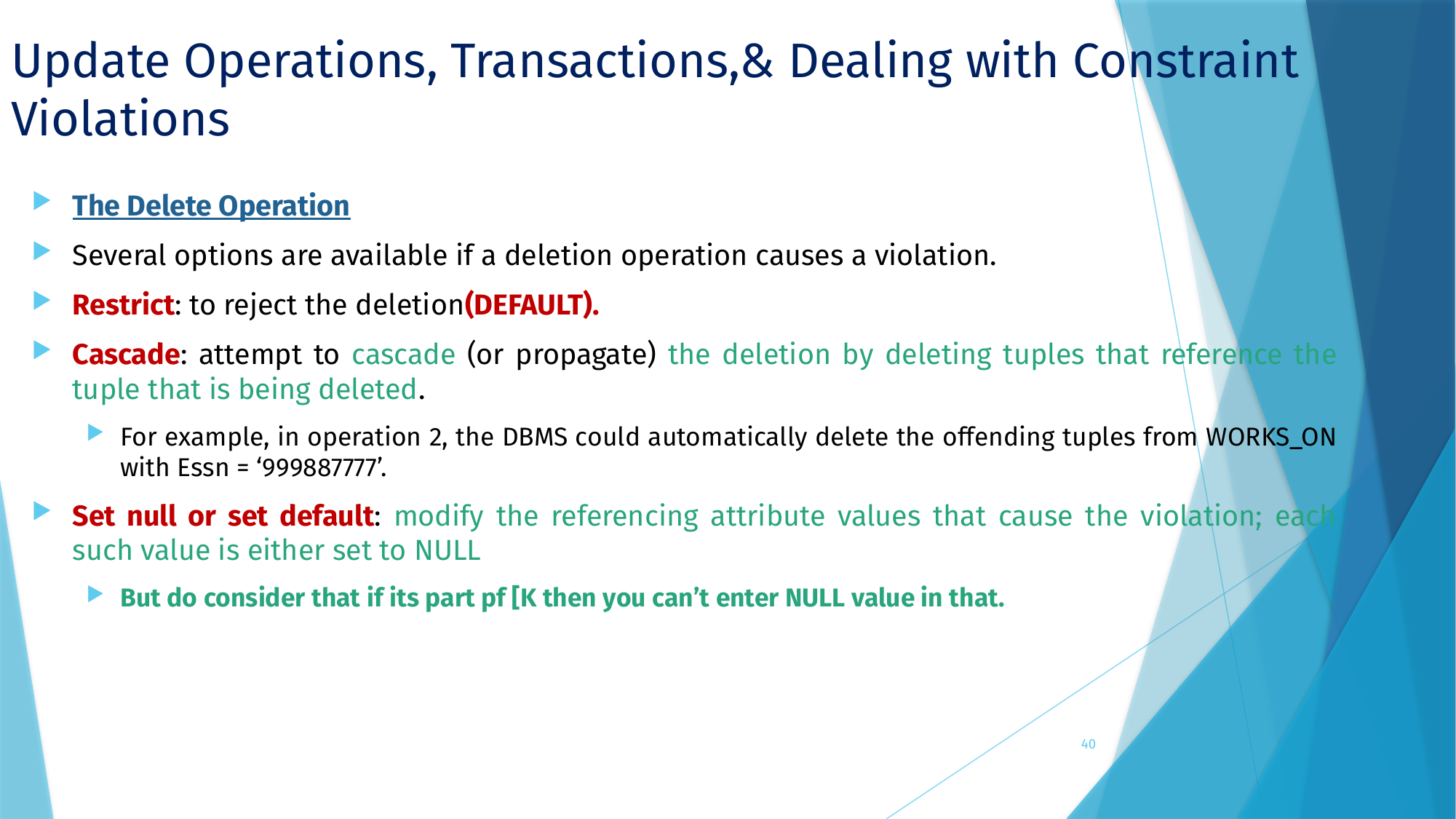

# Update Operations, Transactions,& Dealing with Constraint Violations
The Delete Operation
Several options are available if a deletion operation causes a violation.
Restrict: to reject the deletion(DEFAULT).
Cascade: attempt to cascade (or propagate) the deletion by deleting tuples that reference the tuple that is being deleted.
For example, in operation 2, the DBMS could automatically delete the offending tuples from WORKS_ON with Essn = ‘999887777’.
Set null or set default: modify the referencing attribute values that cause the violation; each such value is either set to NULL
But do consider that if its part pf [K then you can’t enter NULL value in that.
40